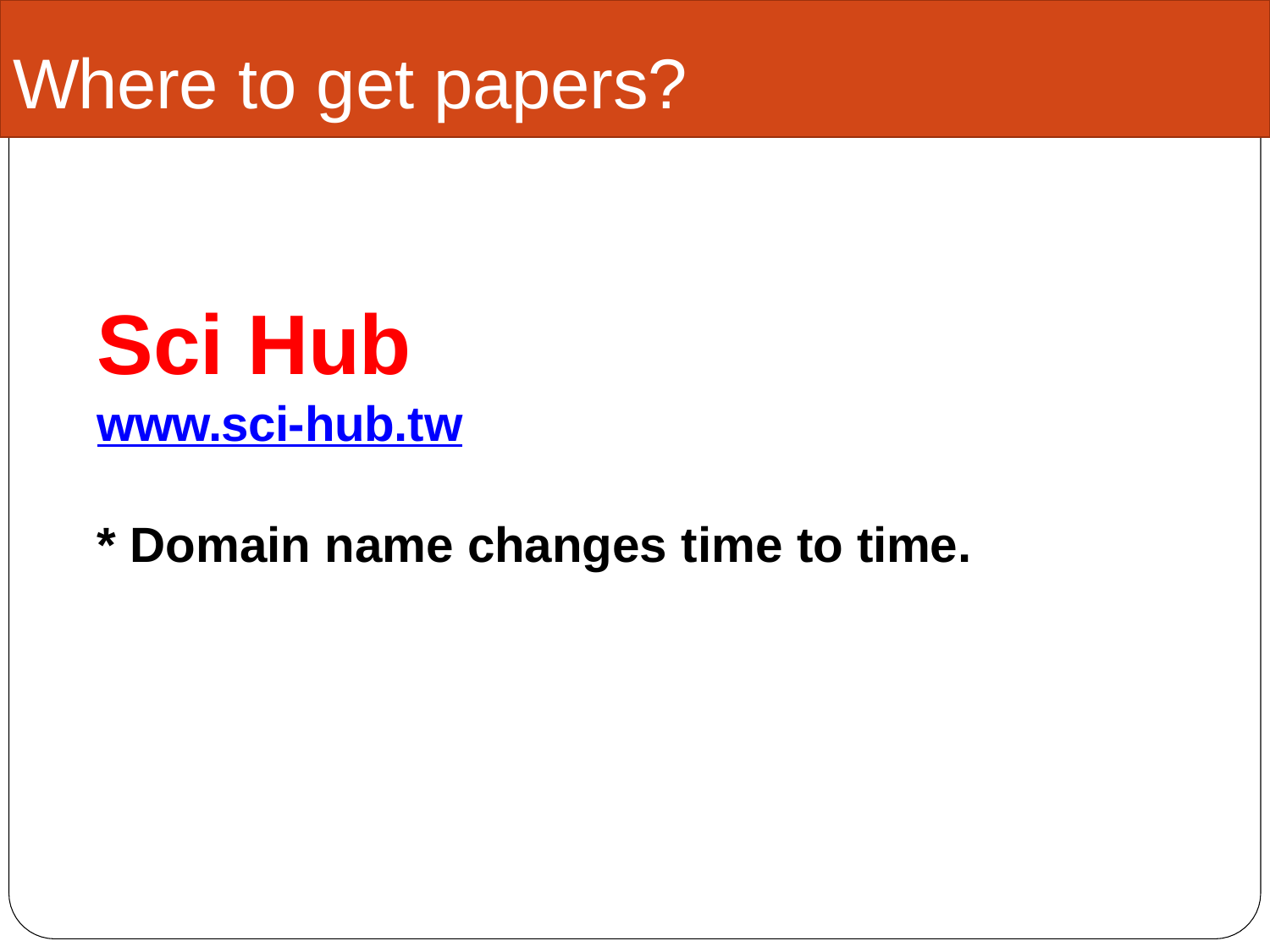

# Where to get papers?
Sci Hub
www.sci-hub.tw

* Domain name changes time to time.